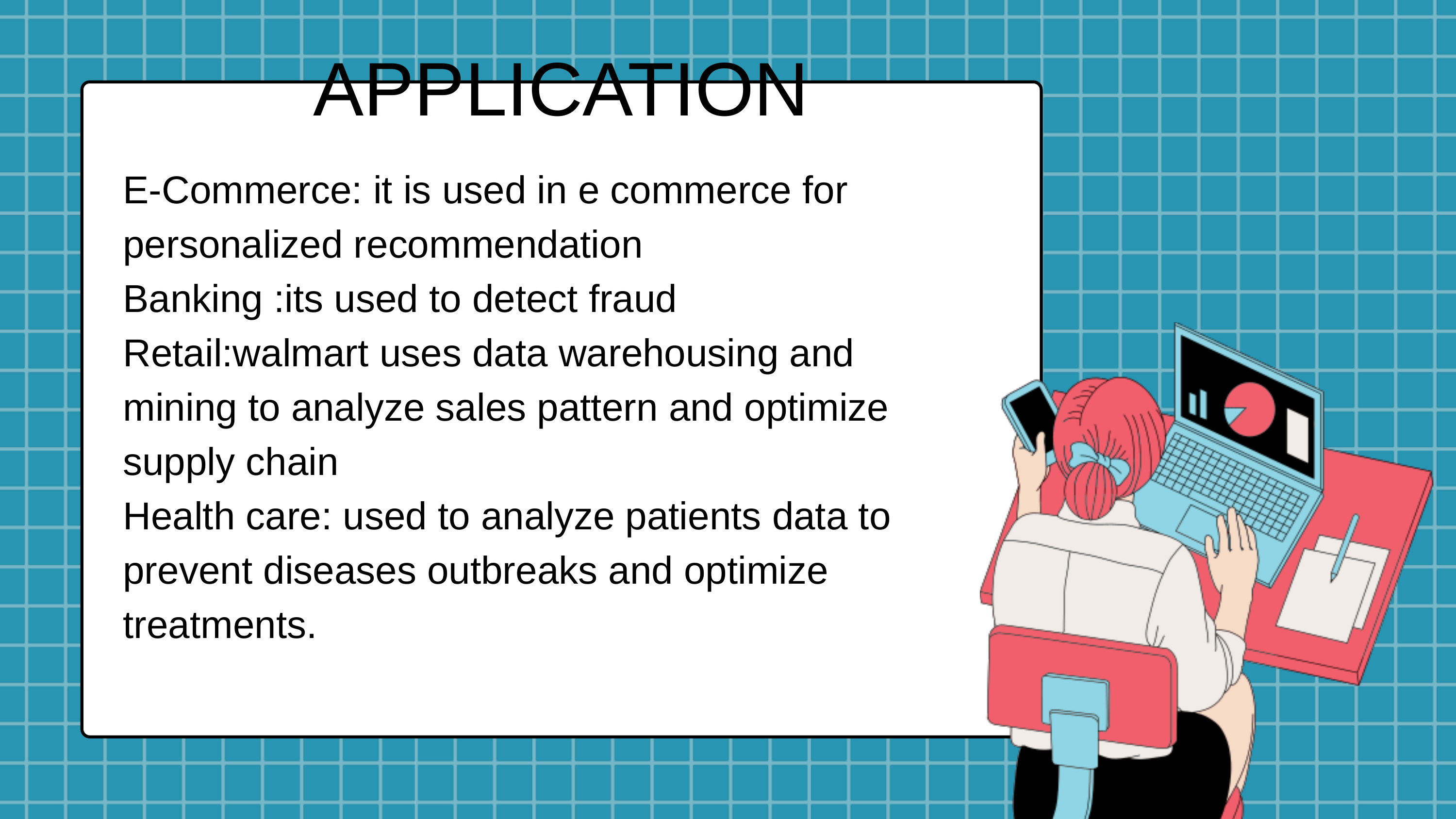

APPLICATION

E-Commerce: it is used in e commerce for personalized recommendation
Banking :its used to detect fraud
Retail:walmart uses data warehousing and mining to analyze sales pattern and optimize supply chain
Health care: used to analyze patients data to prevent diseases outbreaks and optimize treatments.